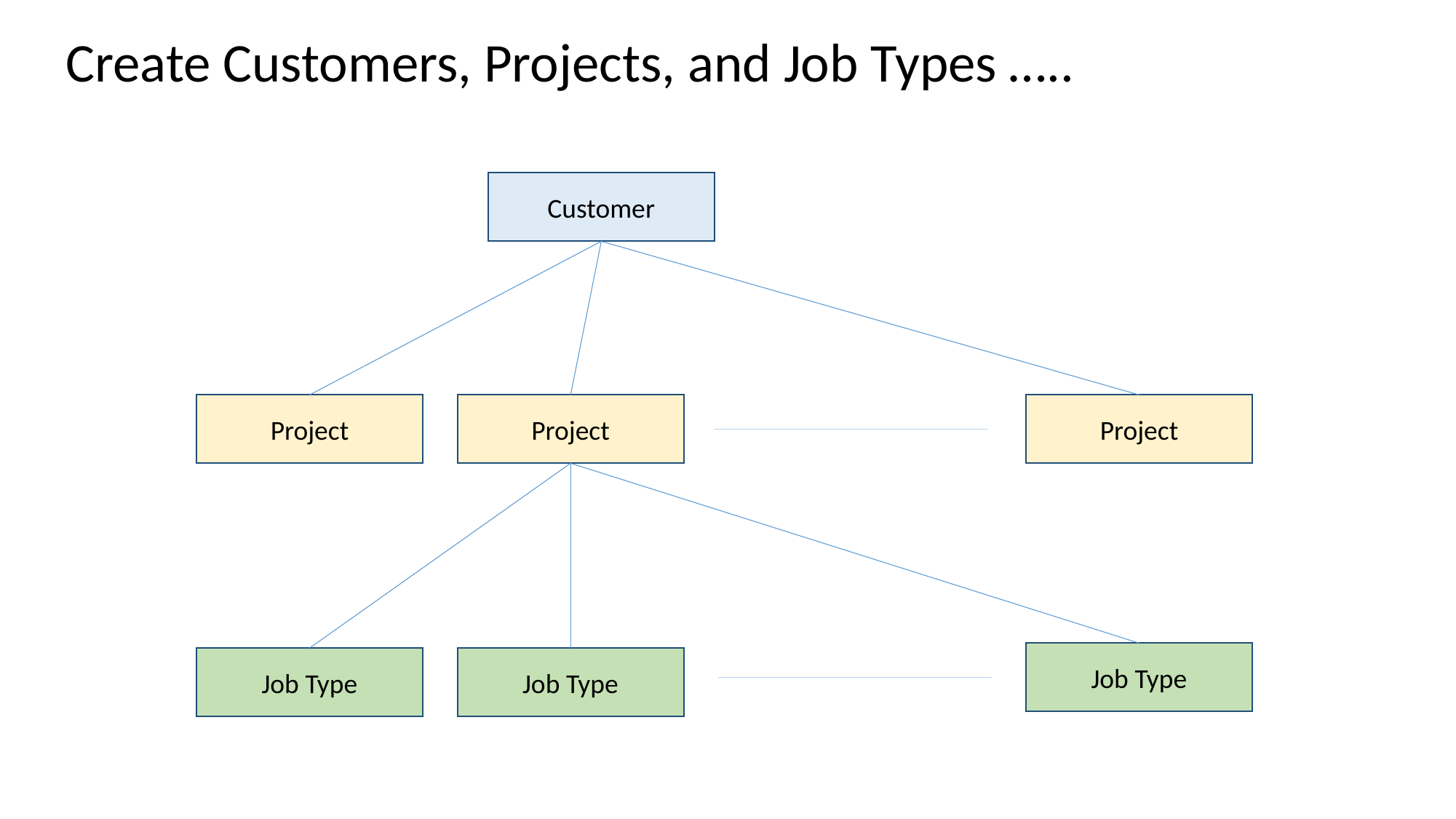

Create Customers, Projects, and Job Types …..

Customer

Project

Project

Project

Job Type

Job Type

Job Type